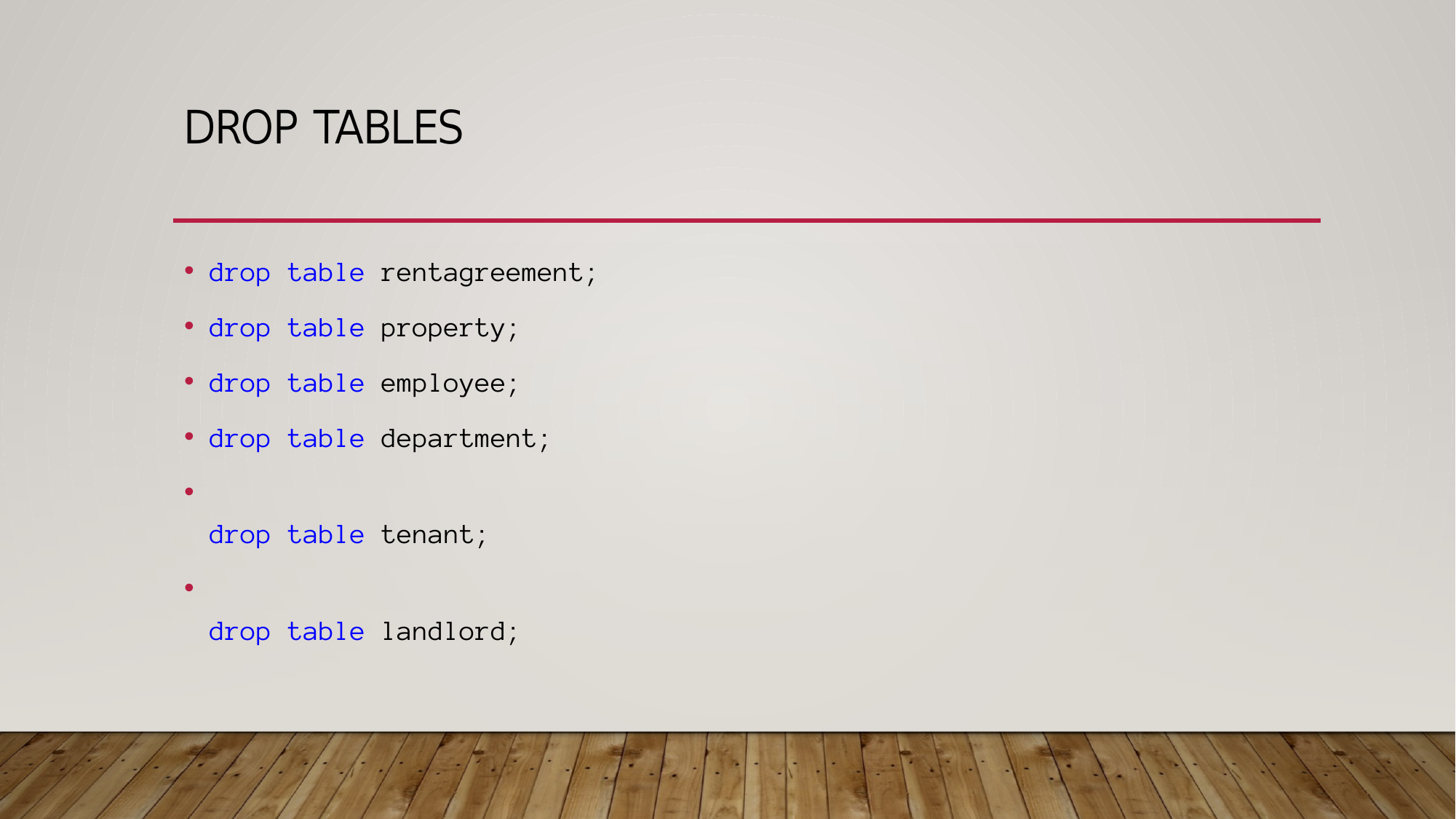

# Drop tables
drop table rentagreement;
drop table property;
drop table employee;
drop table department;
drop table tenant;
drop table landlord;